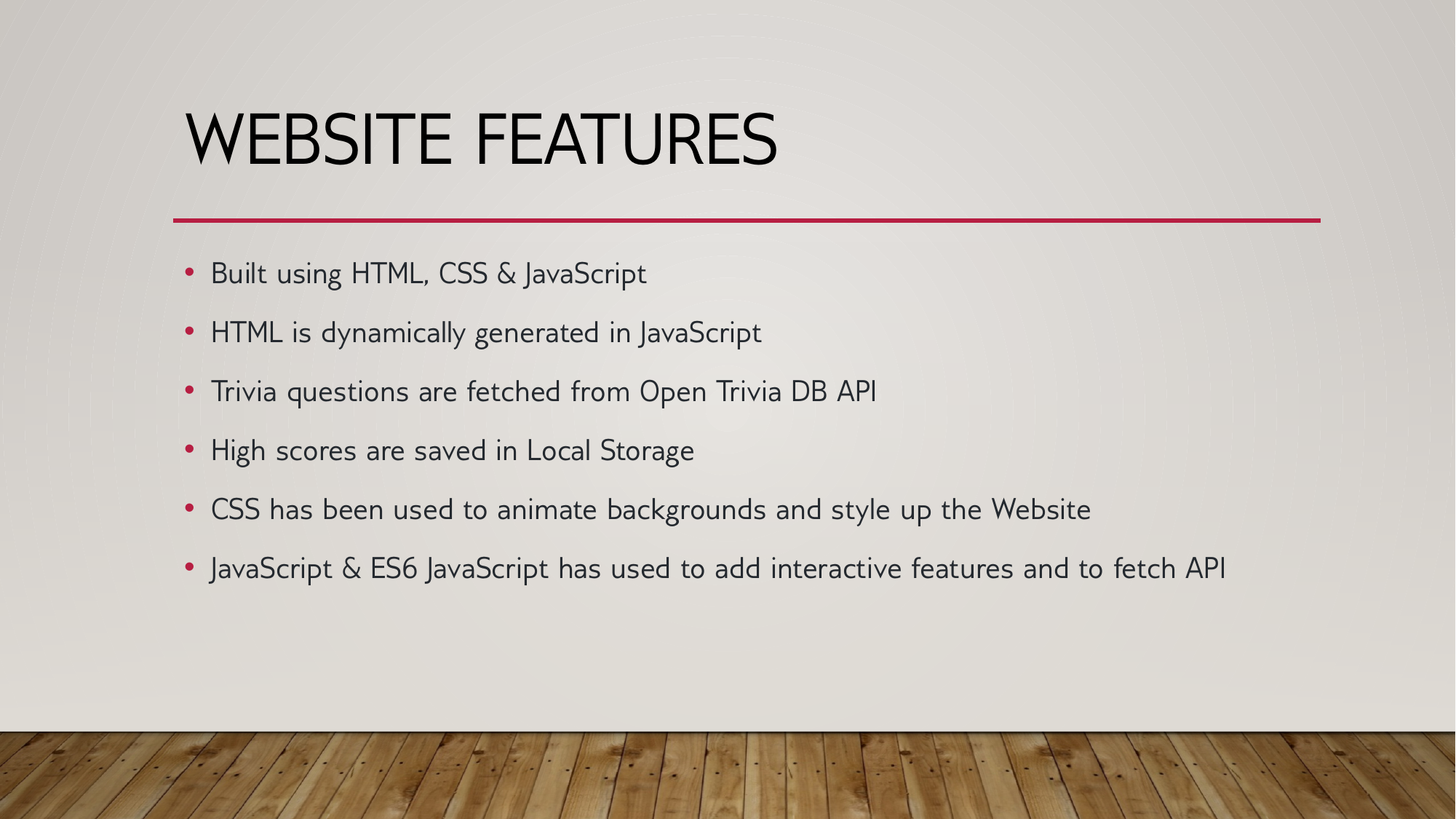

# Website features
Built using HTML, CSS & JavaScript
HTML is dynamically generated in JavaScript
Trivia questions are fetched from Open Trivia DB API
High scores are saved in Local Storage
CSS has been used to animate backgrounds and style up the Website
JavaScript & ES6 JavaScript has used to add interactive features and to fetch API